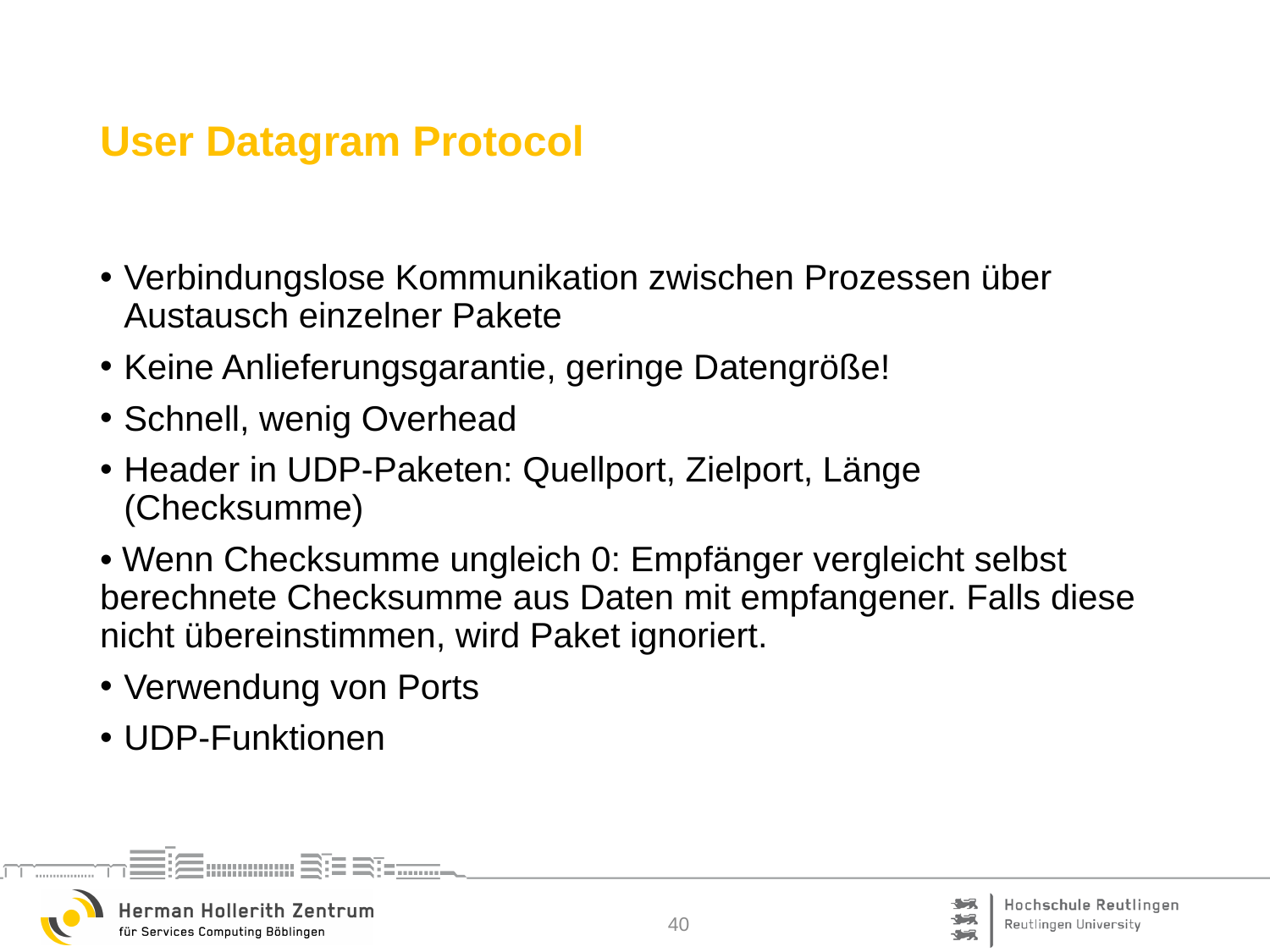

# User Datagram Protocol
Verbindungslose Kommunikation zwischen Prozessen über Austausch einzelner Pakete
Keine Anlieferungsgarantie, geringe Datengröße!
Schnell, wenig Overhead
Header in UDP-Paketen: Quellport, Zielport, Länge (Checksumme)
• Wenn Checksumme ungleich 0: Empfänger vergleicht selbst berechnete Checksumme aus Daten mit empfangener. Falls diese nicht übereinstimmen, wird Paket ignoriert.
Verwendung von Ports
UDP-Funktionen
40